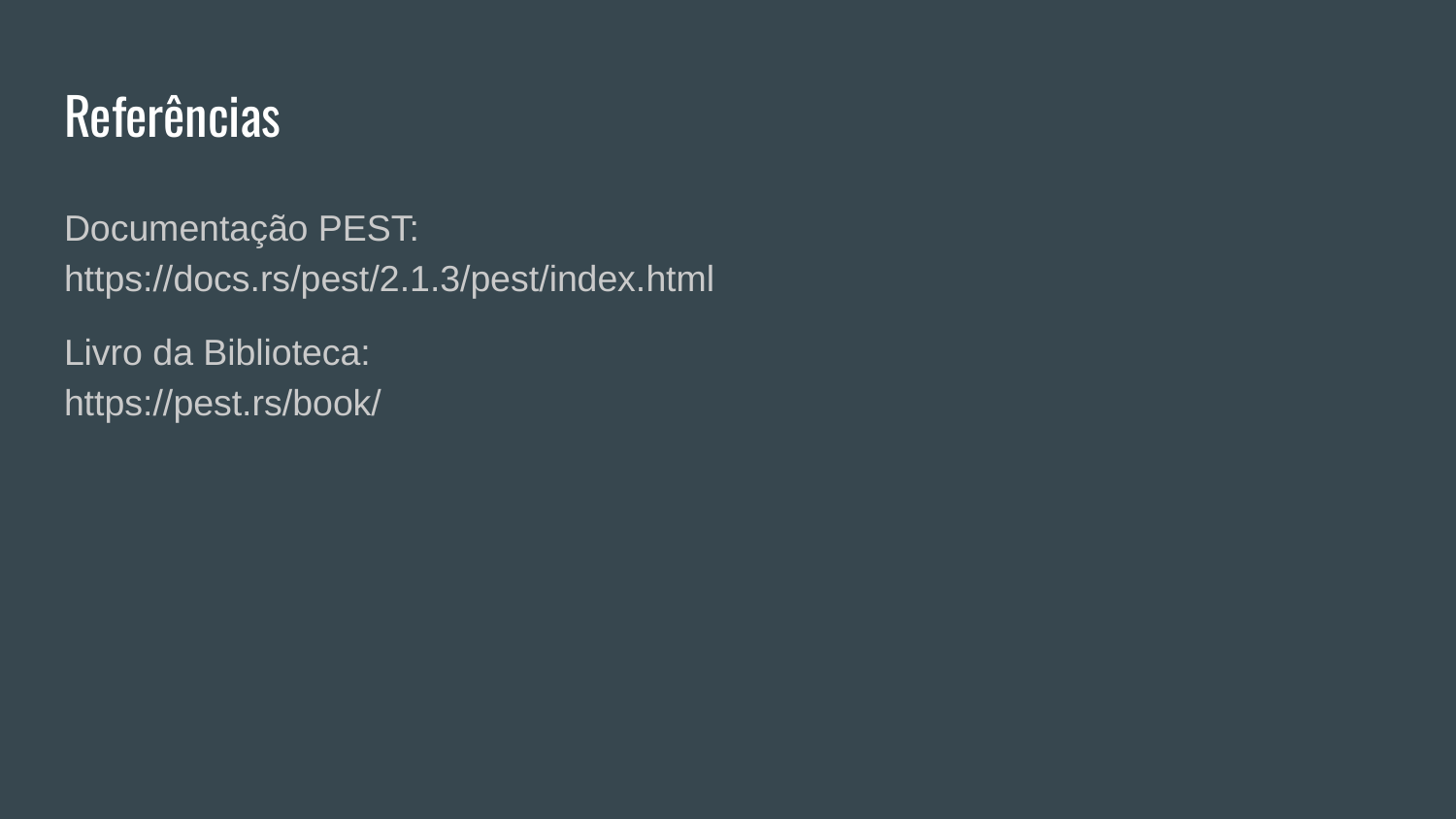

# Referências
Documentação PEST:
https://docs.rs/pest/2.1.3/pest/index.html
Livro da Biblioteca:
https://pest.rs/book/